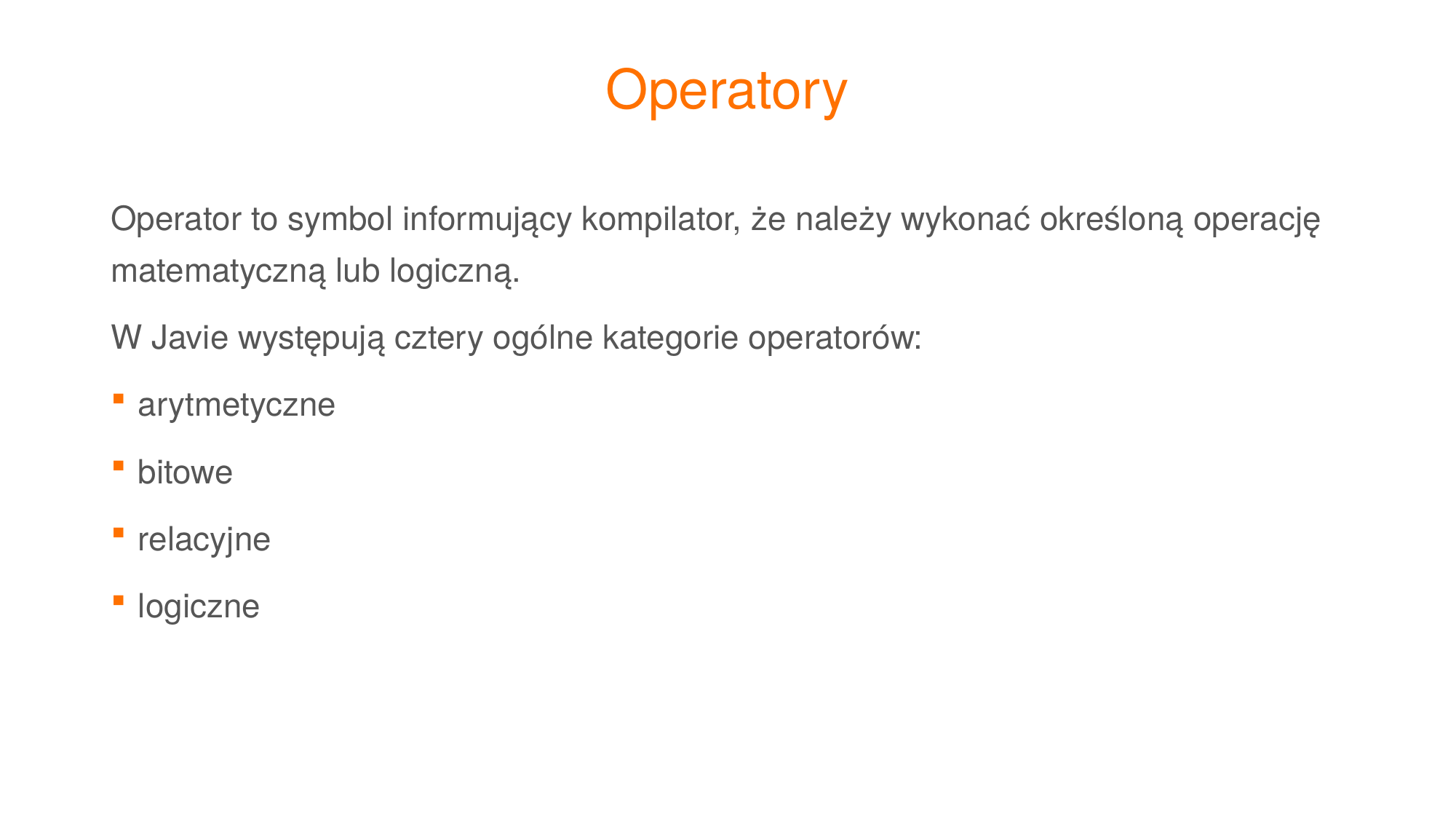

# Operatory
Operator to symbol informujący kompilator, że należy wykonać określoną operację matematyczną lub logiczną.
W Javie występują cztery ogólne kategorie operatorów:
arytmetyczne
bitowe
relacyjne
logiczne